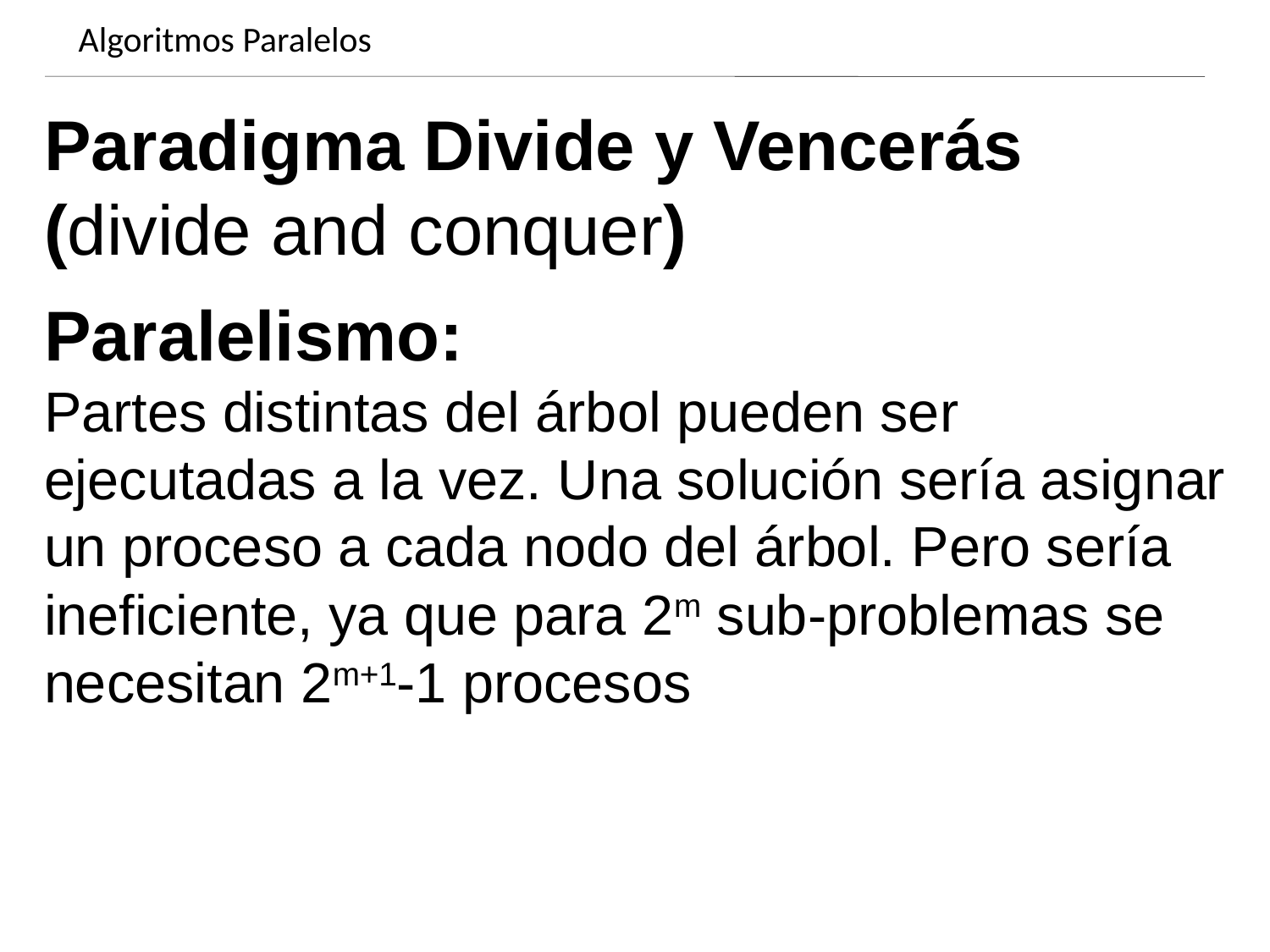

Algoritmos Paralelos
Dynamics of growing SMBHs in galaxy cores

Paradigma Divide y Vencerás
(divide and conquer)

Paralelismo:
Partes distintas del árbol pueden ser ejecutadas a la vez. Una solución sería asignar un proceso a cada nodo del árbol. Pero sería ineficiente, ya que para 2m sub-problemas se necesitan 2m+1-1 procesos